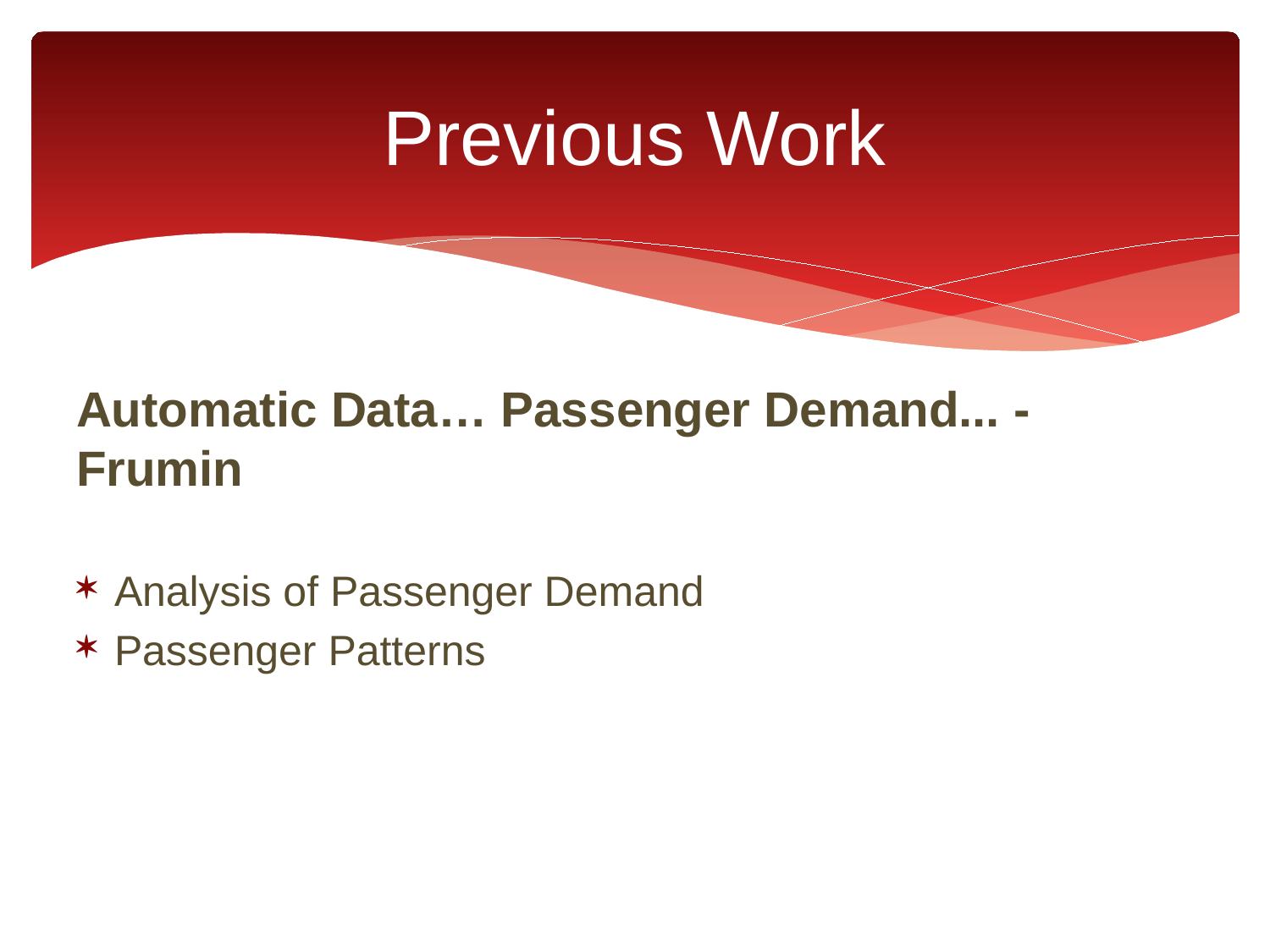

# Previous Work
Automatic Data… Passenger Demand... - Frumin

Analysis of Passenger Demand
Passenger Patterns